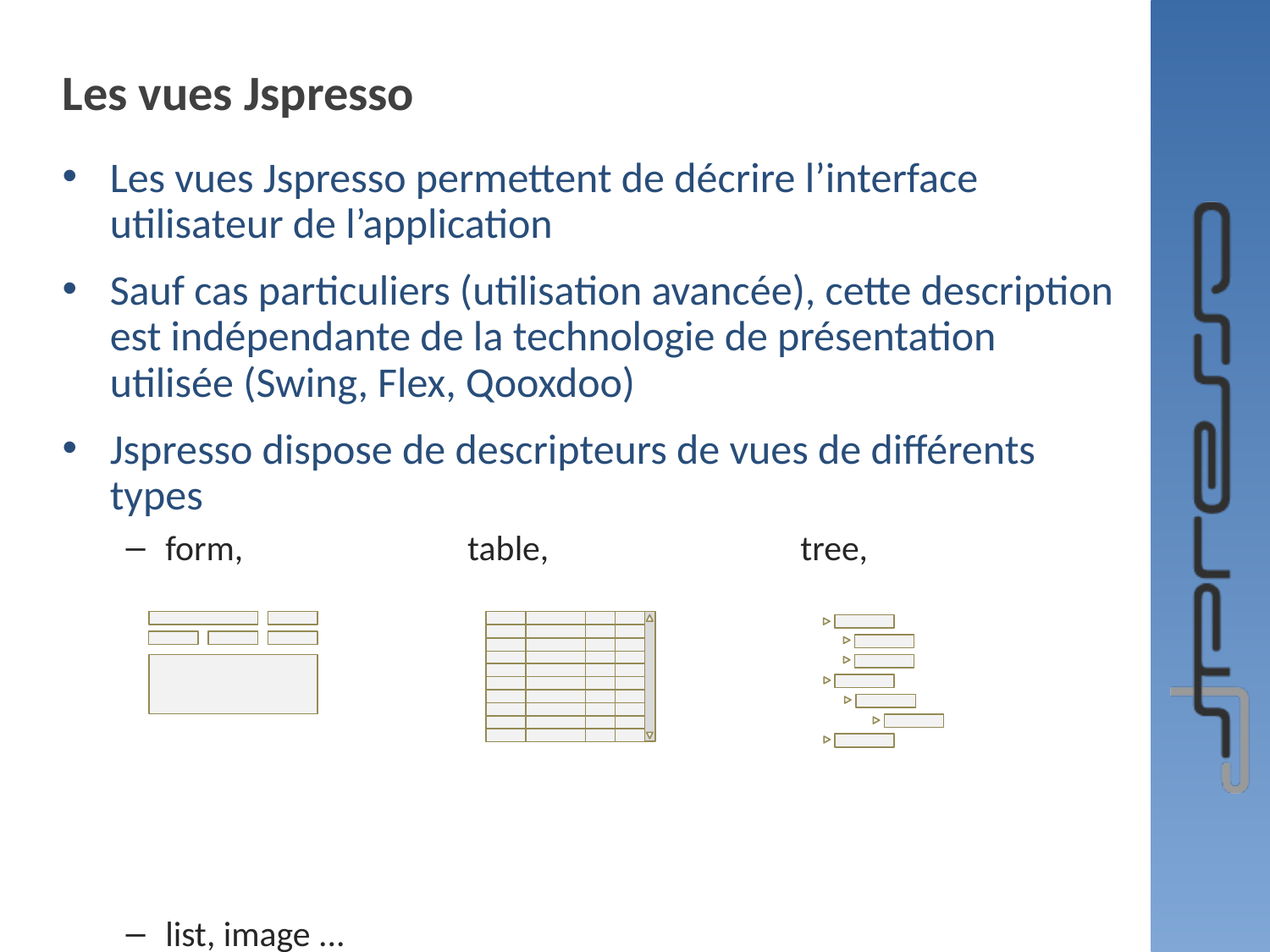

# Les vues Jspresso
Les vues Jspresso permettent de décrire l’interface utilisateur de l’application
Sauf cas particuliers (utilisation avancée), cette description est indépendante de la technologie de présentation utilisée (Swing, Flex, Qooxdoo)
Jspresso dispose de descripteurs de vues de différents types
form, 		      table, 		tree,

list, image ...